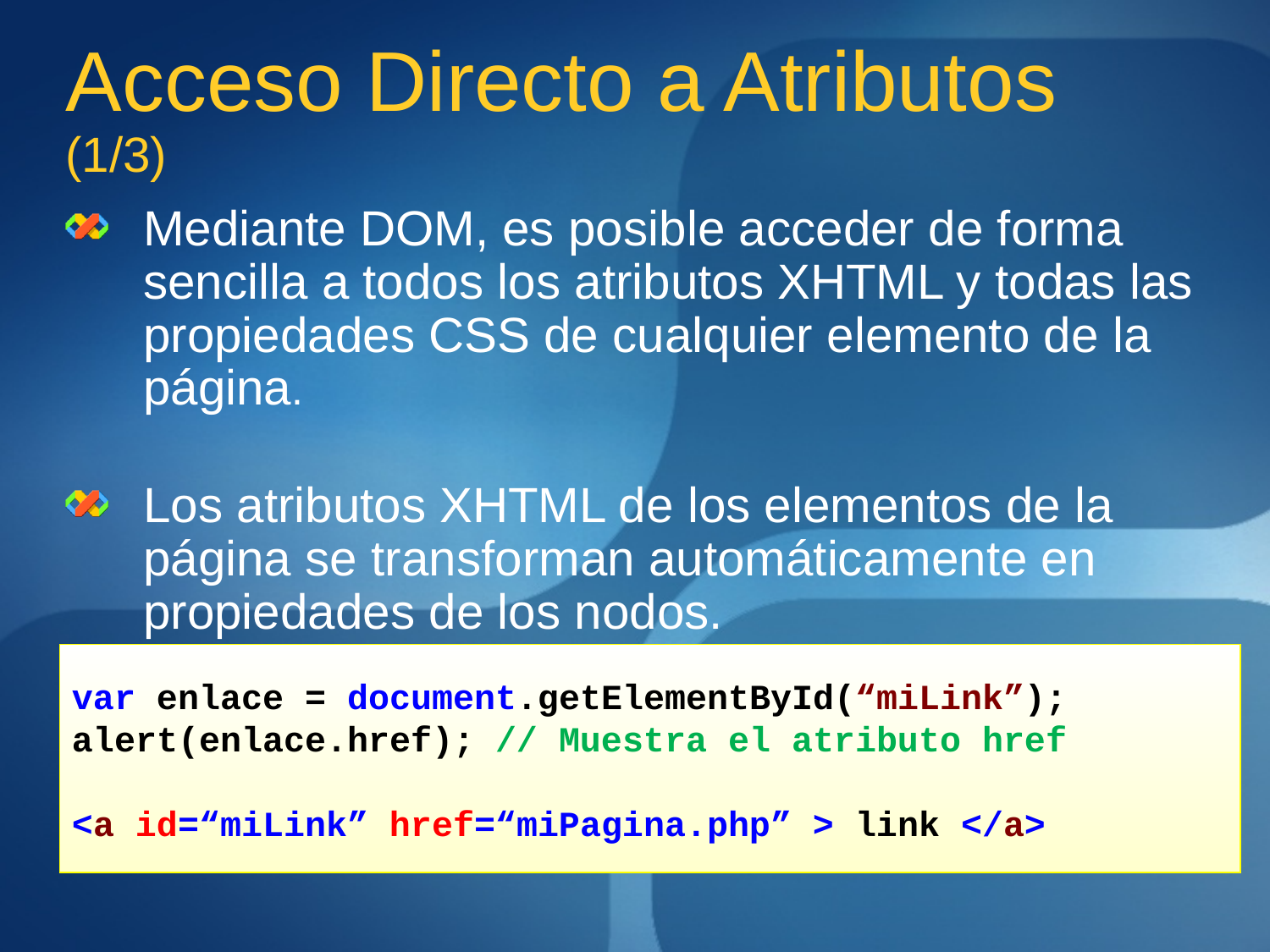

# Acceso Directo a Atributos  (1/3)
Mediante DOM, es posible acceder de forma sencilla a todos los atributos XHTML y todas las propiedades CSS de cualquier elemento de la página.

Los atributos XHTML de los elementos de la página se transforman automáticamente en propiedades de los nodos.
var enlace = document.getElementById(“miLink”);
alert(enlace.href); // Muestra el atributo href

<a id=“miLink” href=“miPagina.php” > link </a>